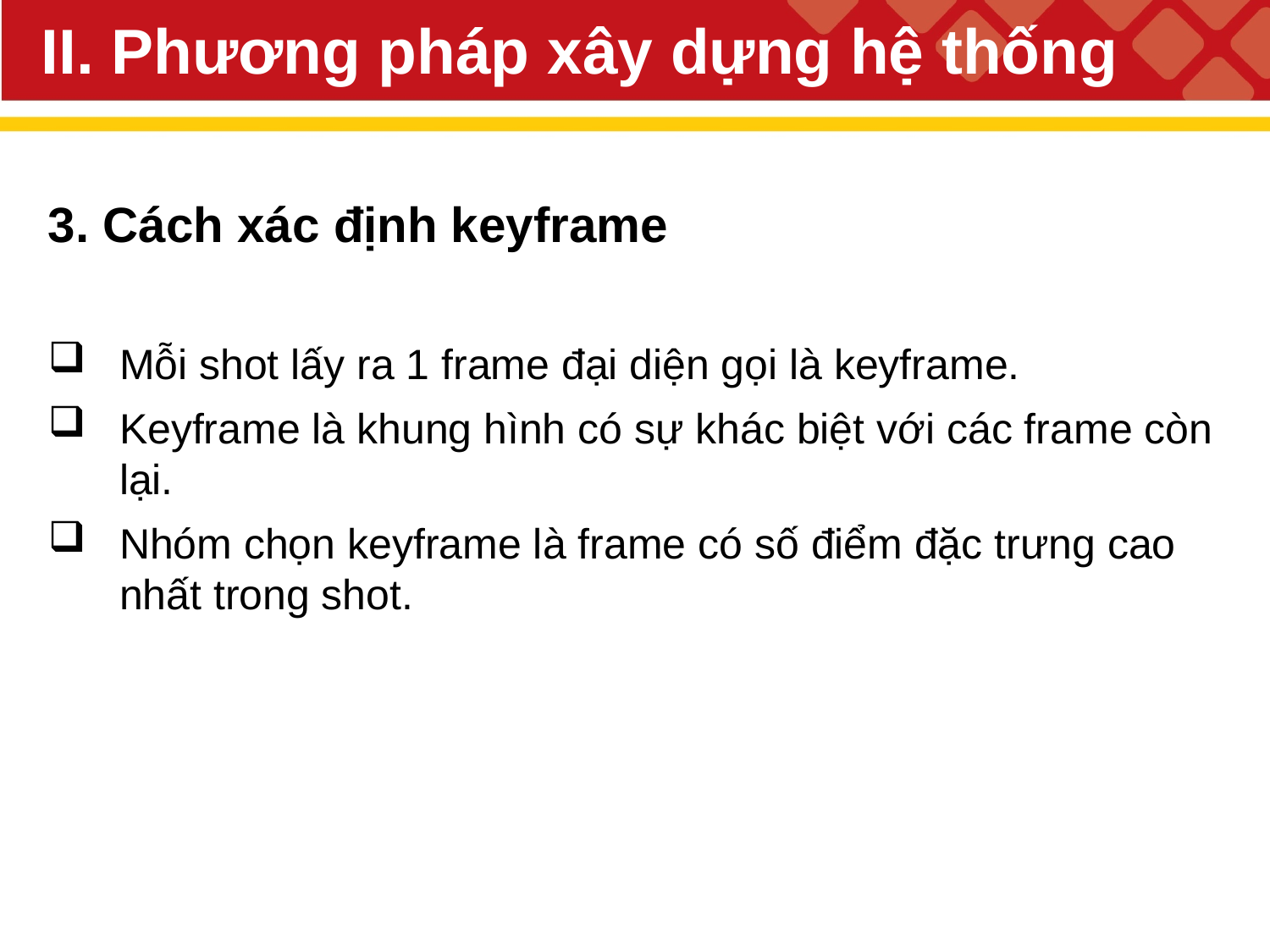

II. Phương pháp xây dựng hệ thống
3. Cách xác định keyframe

Mỗi shot lấy ra 1 frame đại diện gọi là keyframe.
Keyframe là khung hình có sự khác biệt với các frame còn lại.
Nhóm chọn keyframe là frame có số điểm đặc trưng cao nhất trong shot.